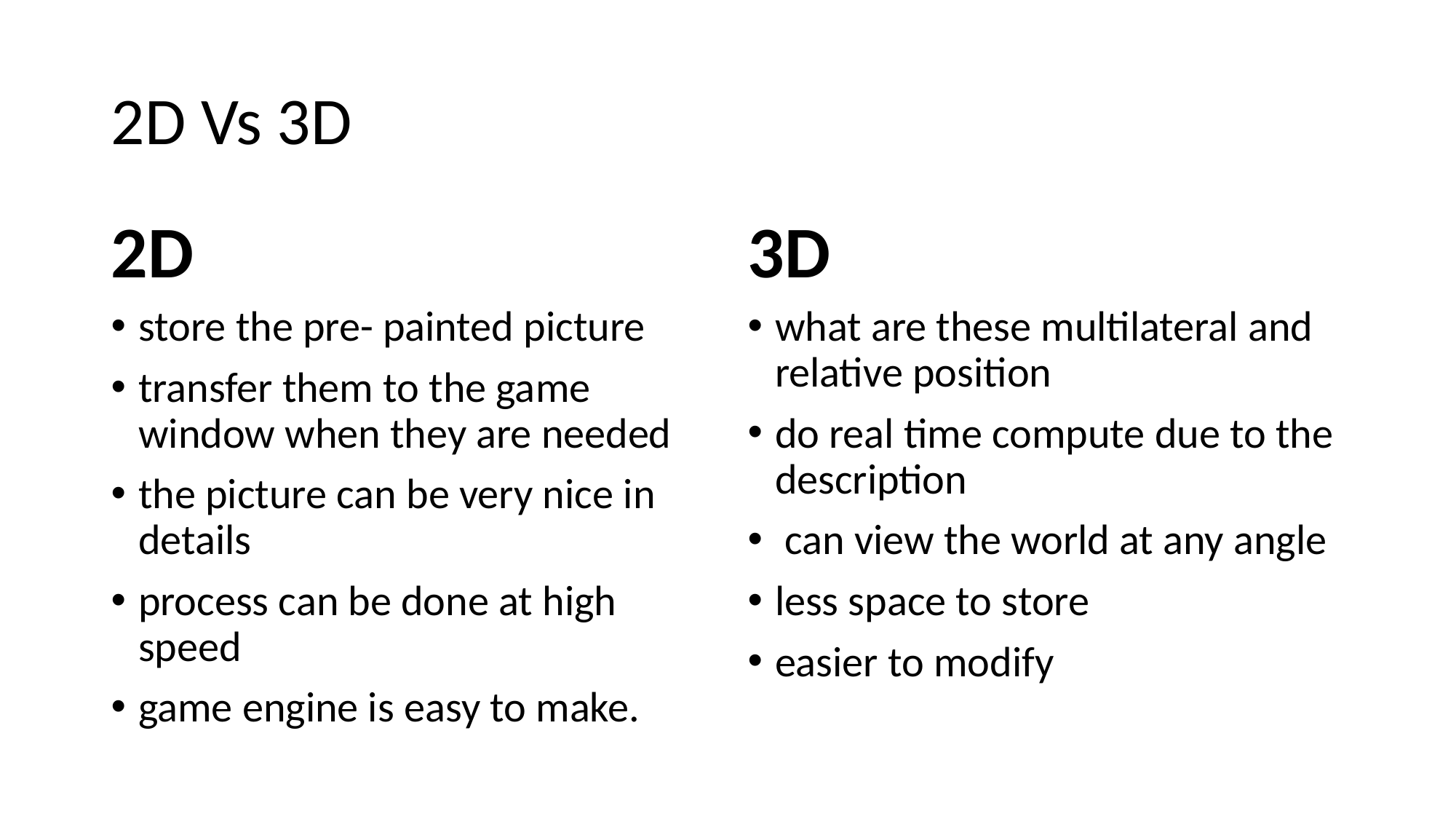

# 2D Vs 3D
2D
3D
store the pre- painted picture
transfer them to the game window when they are needed
the picture can be very nice in details
process can be done at high speed
game engine is easy to make.

what are these multilateral and relative position
do real time compute due to the description
 can view the world at any angle
less space to store
easier to modify